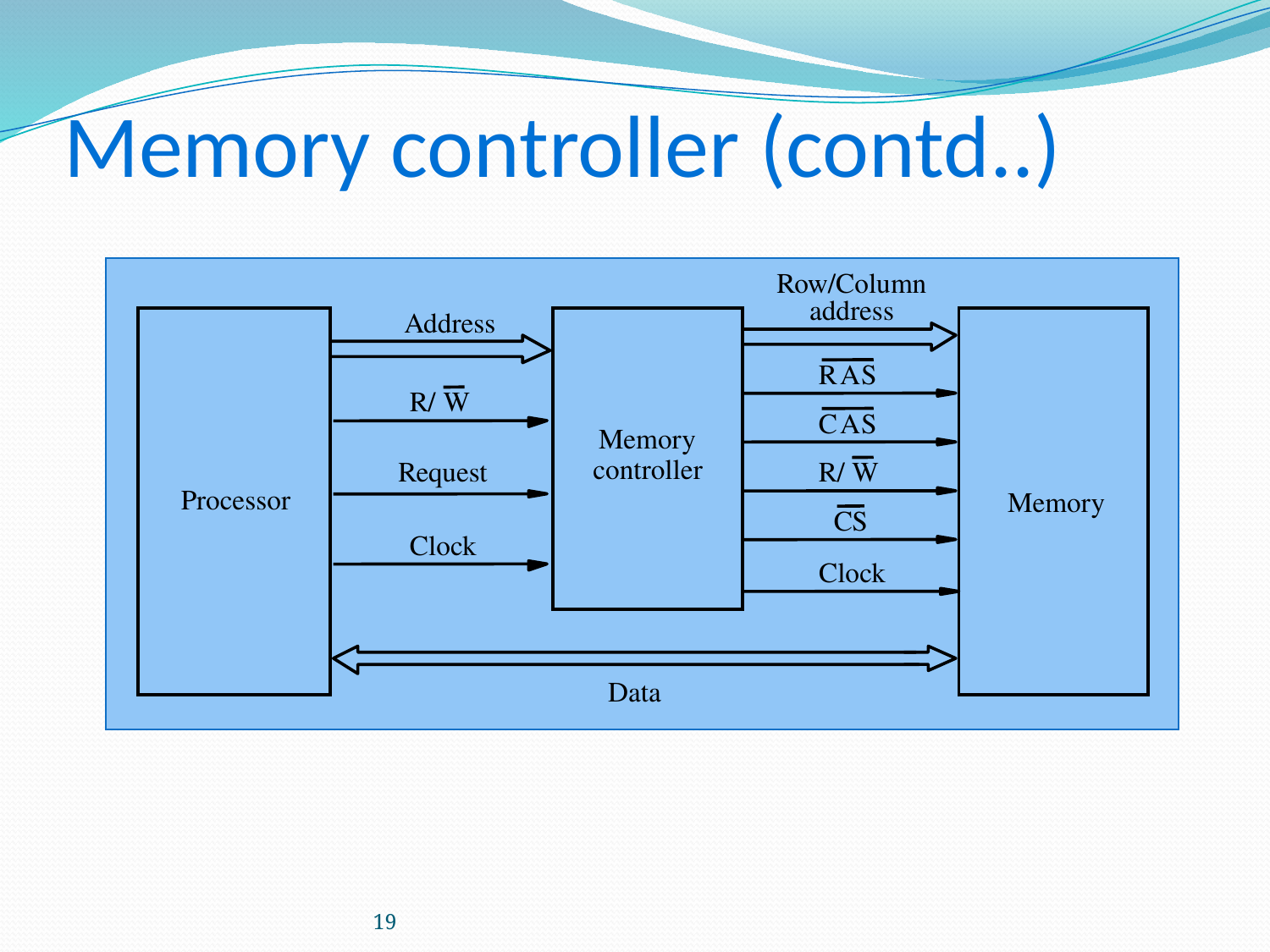

# Memory controller (contd..)

Row/Column
address
Address

R
A
S

R
/
W

C
A
S

Memory

controller
Request
R
/
W

Processor
Memory

C
S

Clock

Clock

Data
19